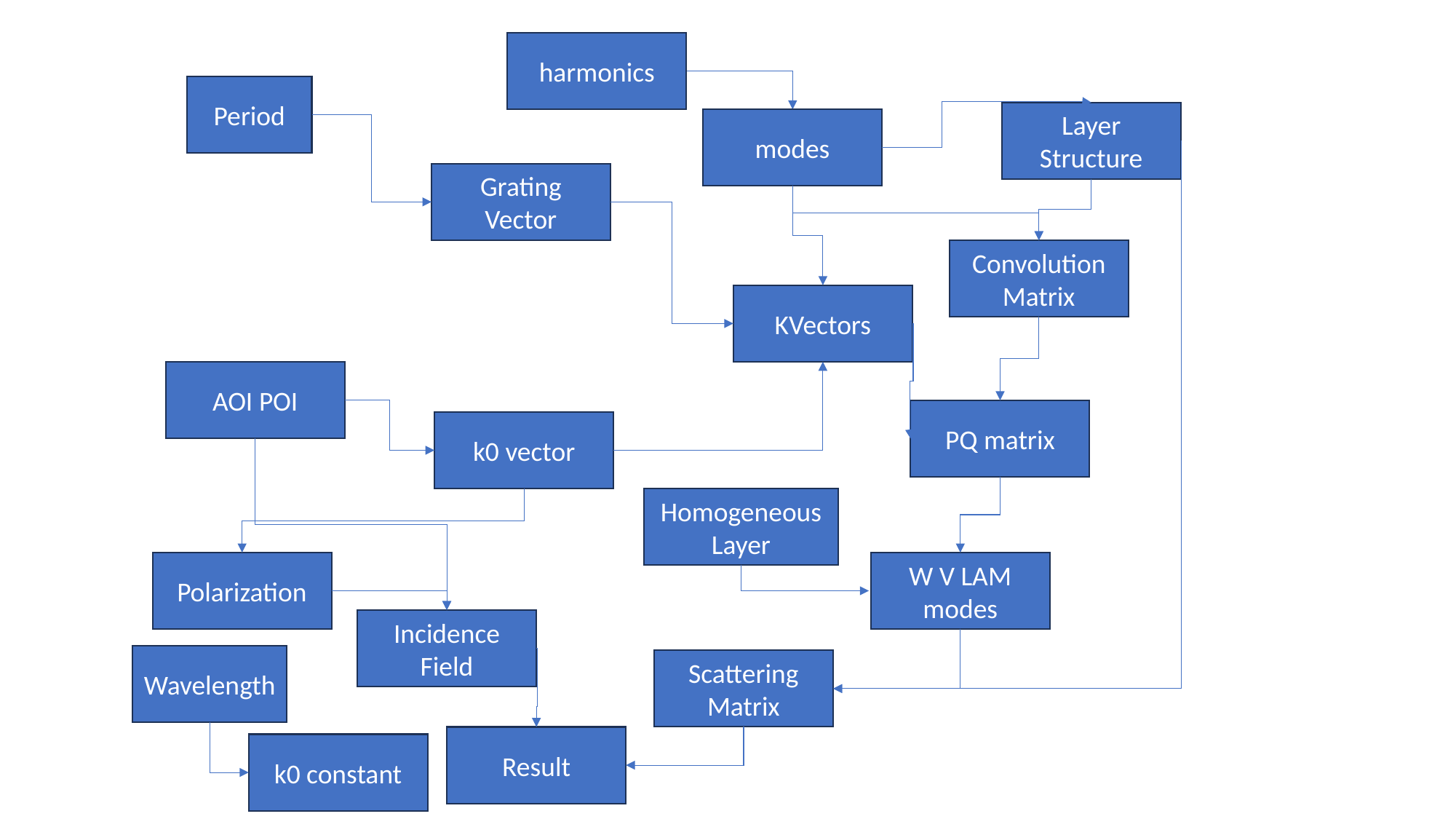

harmonics
Period
Layer
Structure
modes
Grating Vector
Convolution
Matrix
KVectors
AOI POI
PQ matrix
k0 vector
Homogeneous Layer
Polarization
W V LAM
modes
Incidence Field
Wavelength
Scattering Matrix
Result
k0 constant